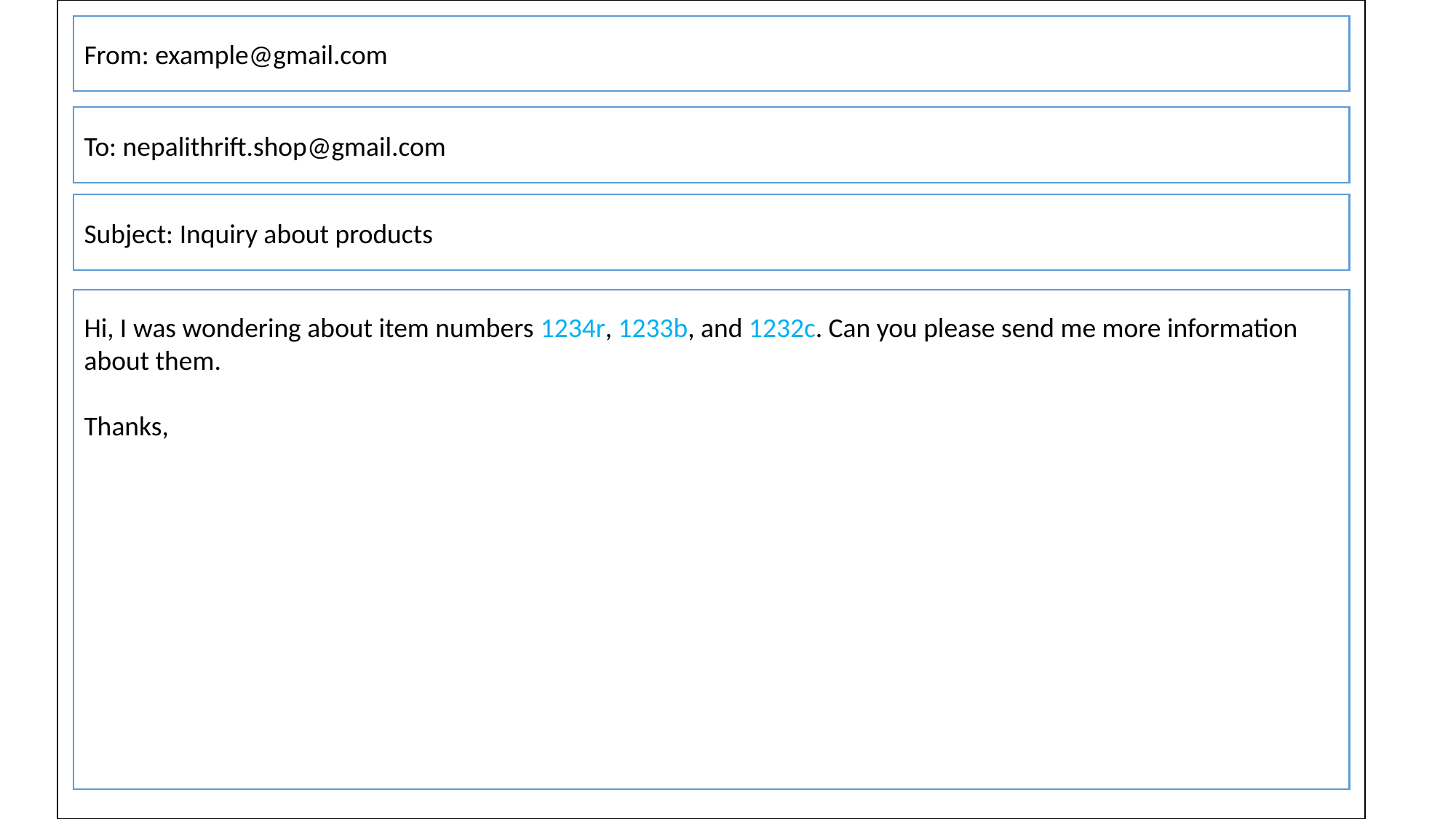

From: example@gmail.com
To: nepalithrift.shop@gmail.com
Subject: Inquiry about products
Hi, I was wondering about item numbers 1234r, 1233b, and 1232c. Can you please send me more information about them.

Thanks,